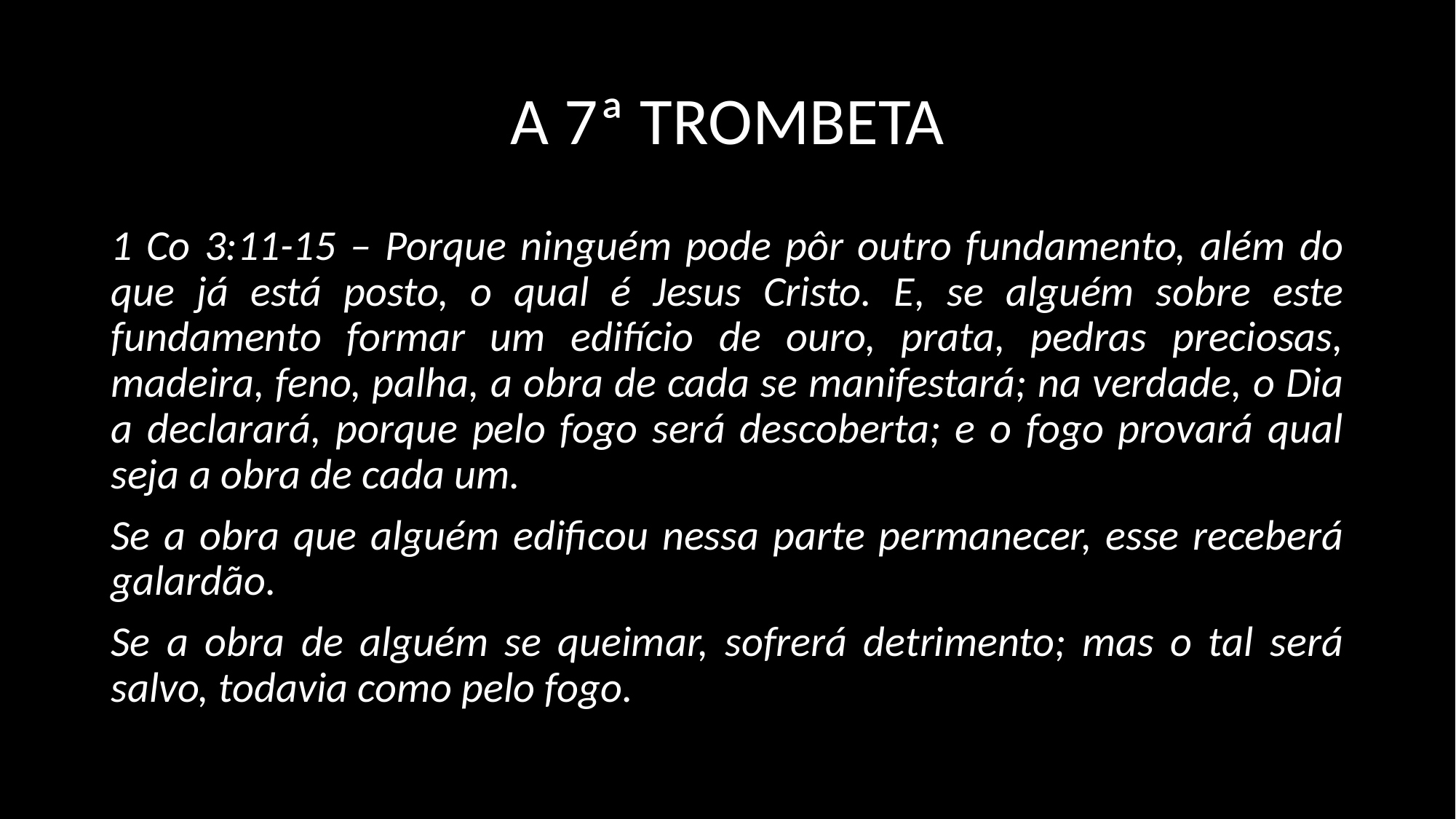

# A 7ª TROMBETA
1 Co 3:11-15 – Porque ninguém pode pôr outro fundamento, além do que já está posto, o qual é Jesus Cristo. E, se alguém sobre este fundamento formar um edifício de ouro, prata, pedras preciosas, madeira, feno, palha, a obra de cada se manifestará; na verdade, o Dia a declarará, porque pelo fogo será descoberta; e o fogo provará qual seja a obra de cada um.
Se a obra que alguém edificou nessa parte permanecer, esse receberá galardão.
Se a obra de alguém se queimar, sofrerá detrimento; mas o tal será salvo, todavia como pelo fogo.